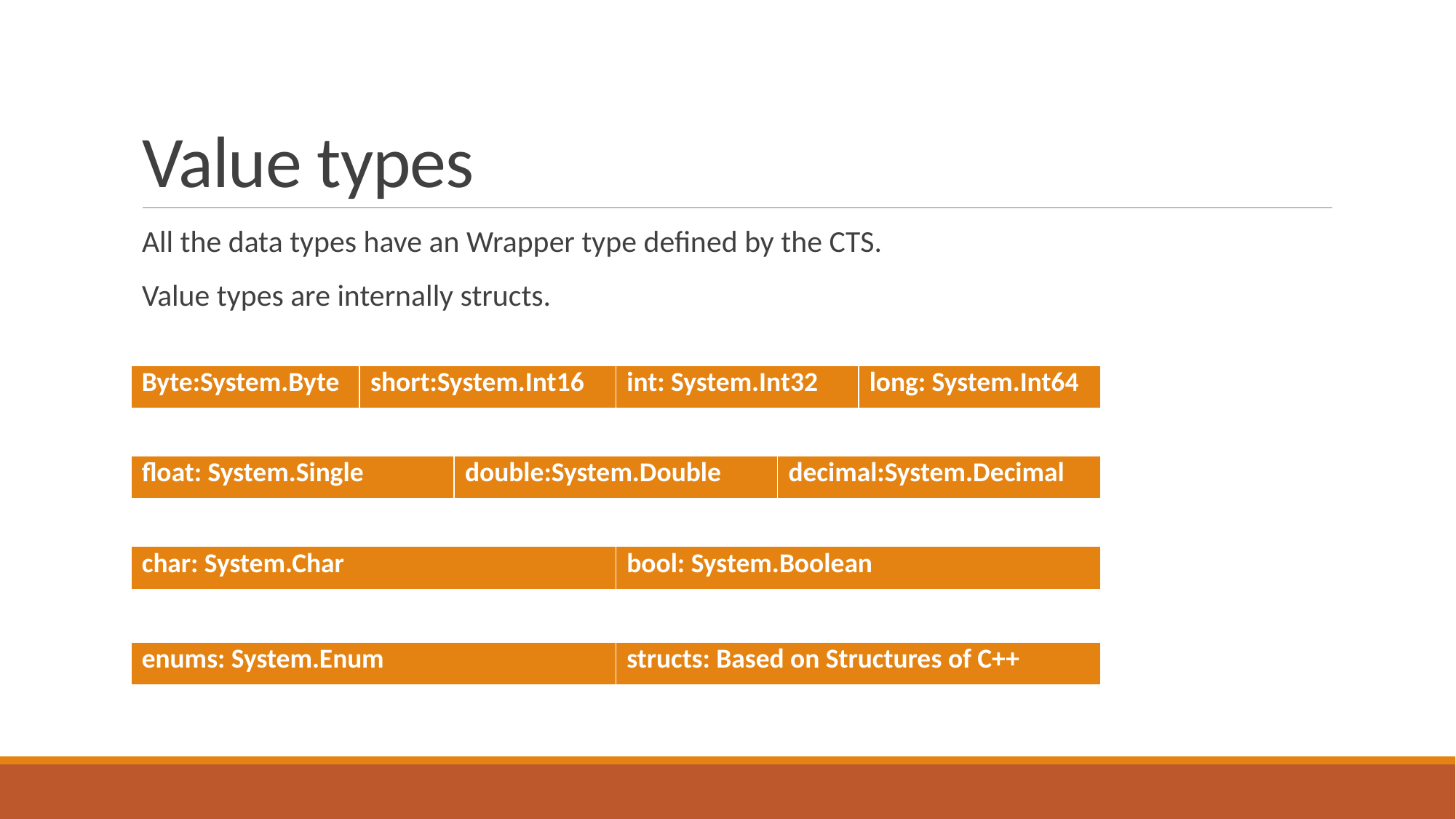

# Value types
All the data types have an Wrapper type defined by the CTS.
Value types are internally structs.

| Byte:System.Byte | short:System.Int16 | int: System.Int32 | long: System.Int64 |
| --- | --- | --- | --- |
| float: System.Single | double:System.Double | decimal:System.Decimal |
| --- | --- | --- |
| char: System.Char | bool: System.Boolean |
| --- | --- |
| enums: System.Enum | structs: Based on Structures of C++ |
| --- | --- |